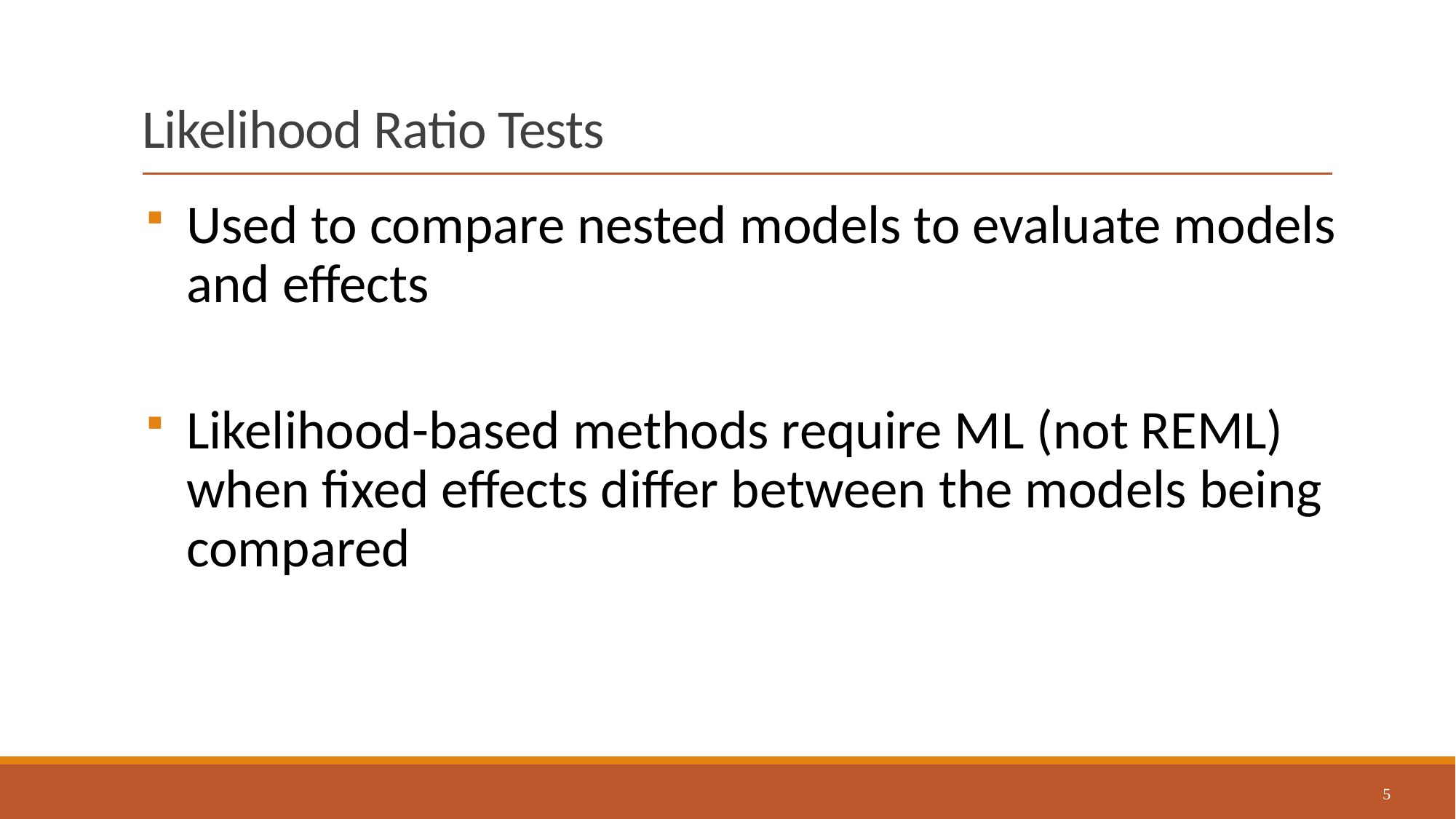

# Likelihood Ratio Tests
Used to compare nested models to evaluate models and effects

Likelihood-based methods require ML (not REML) when fixed effects differ between the models being compared
5